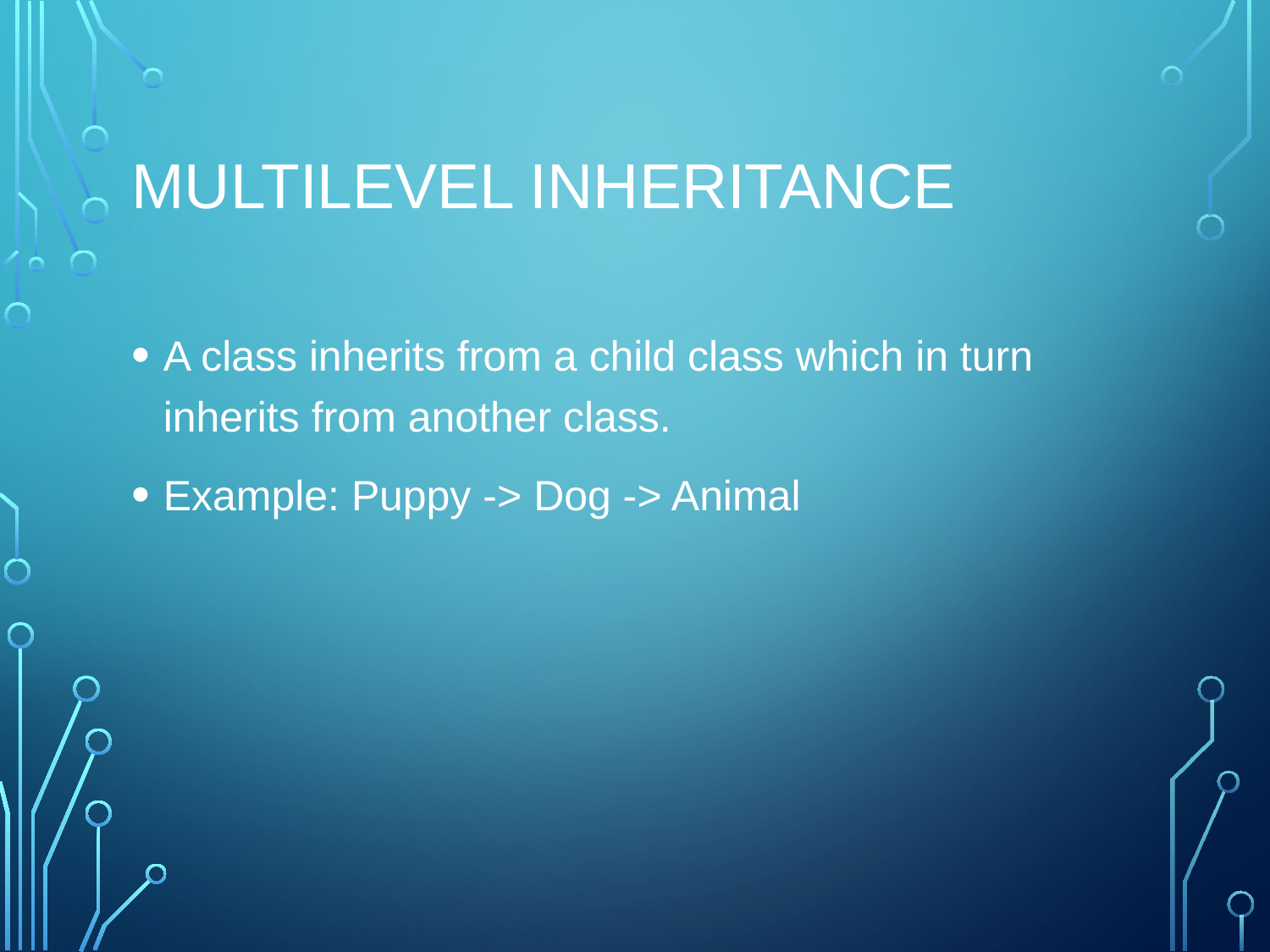

# Multilevel Inheritance
A class inherits from a child class which in turn inherits from another class.
Example: Puppy -> Dog -> Animal